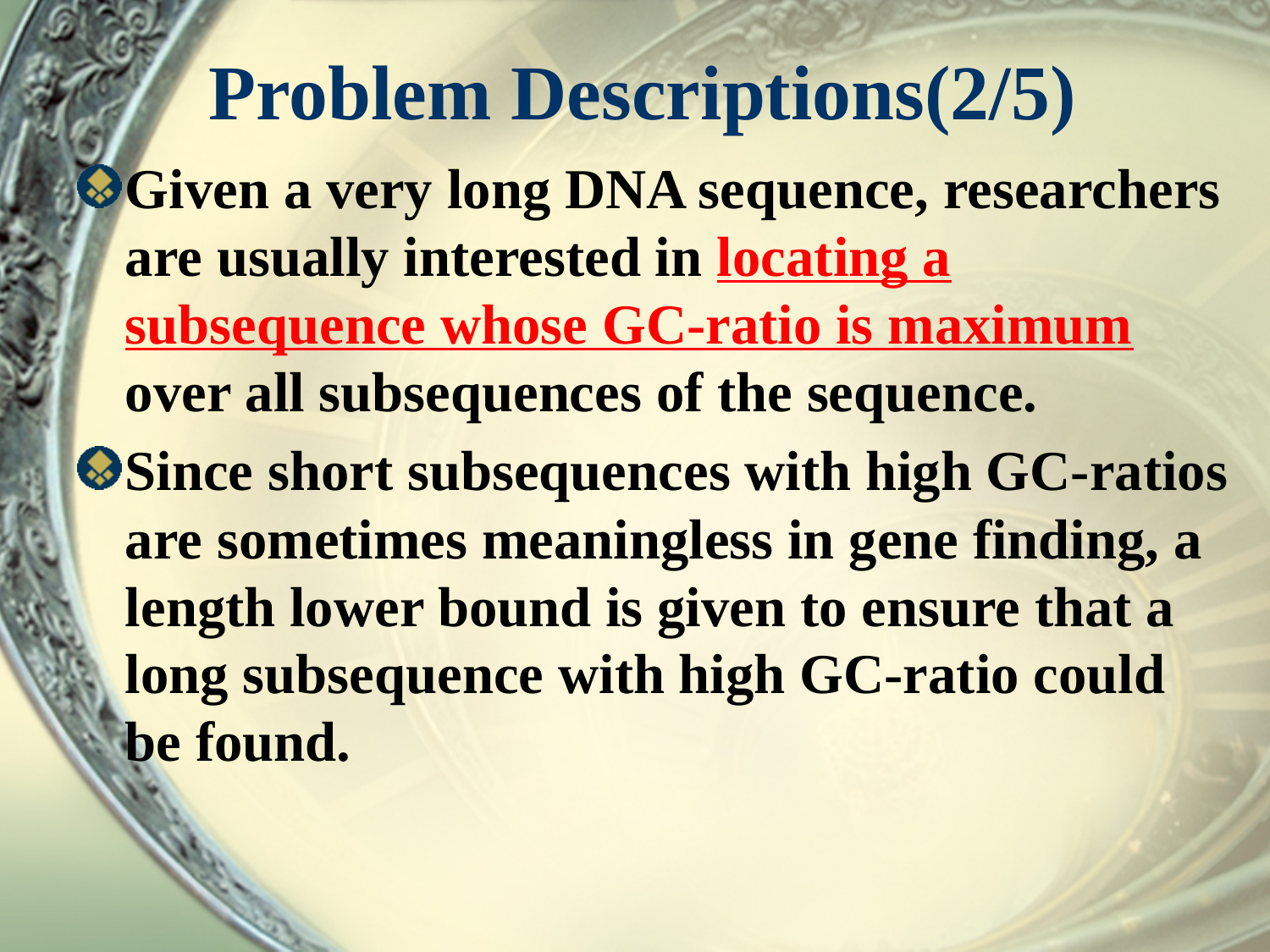

# Problem Descriptions(2/5)
Given a very long DNA sequence, researchers are usually interested in locating a subsequence whose GC-ratio is maximum over all subsequences of the sequence.
Since short subsequences with high GC-ratios are sometimes meaningless in gene finding, a length lower bound is given to ensure that a long subsequence with high GC-ratio could be found.